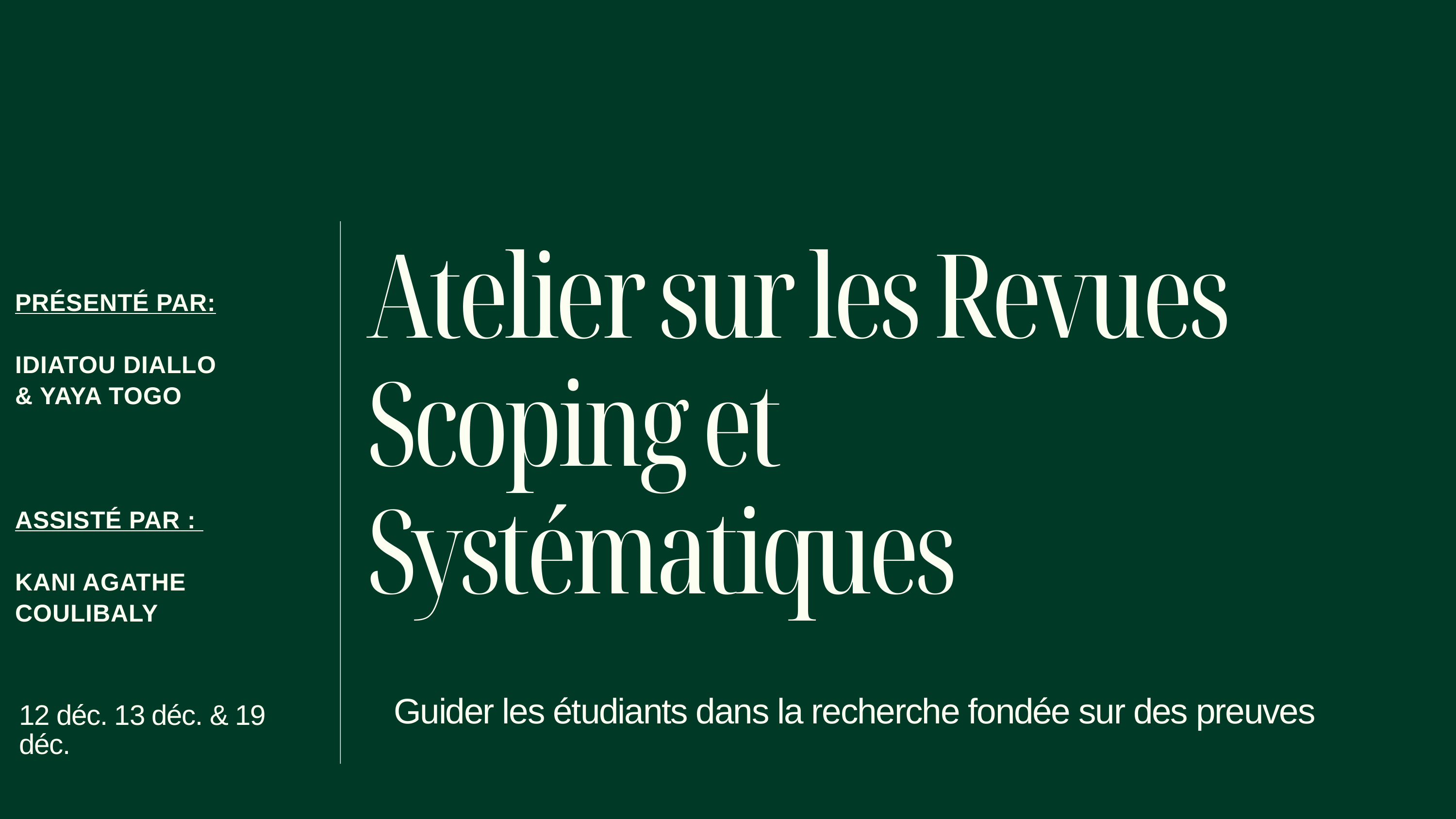

Atelier sur les Revues Scoping et Systématiques
PRÉSENTÉ PAR:

IDIATOU DIALLO
& YAYA TOGO

ASSISTÉ PAR :

KANI AGATHE COULIBALY
Guider les étudiants dans la recherche fondée sur des preuves
12 déc. 13 déc. & 19 déc.